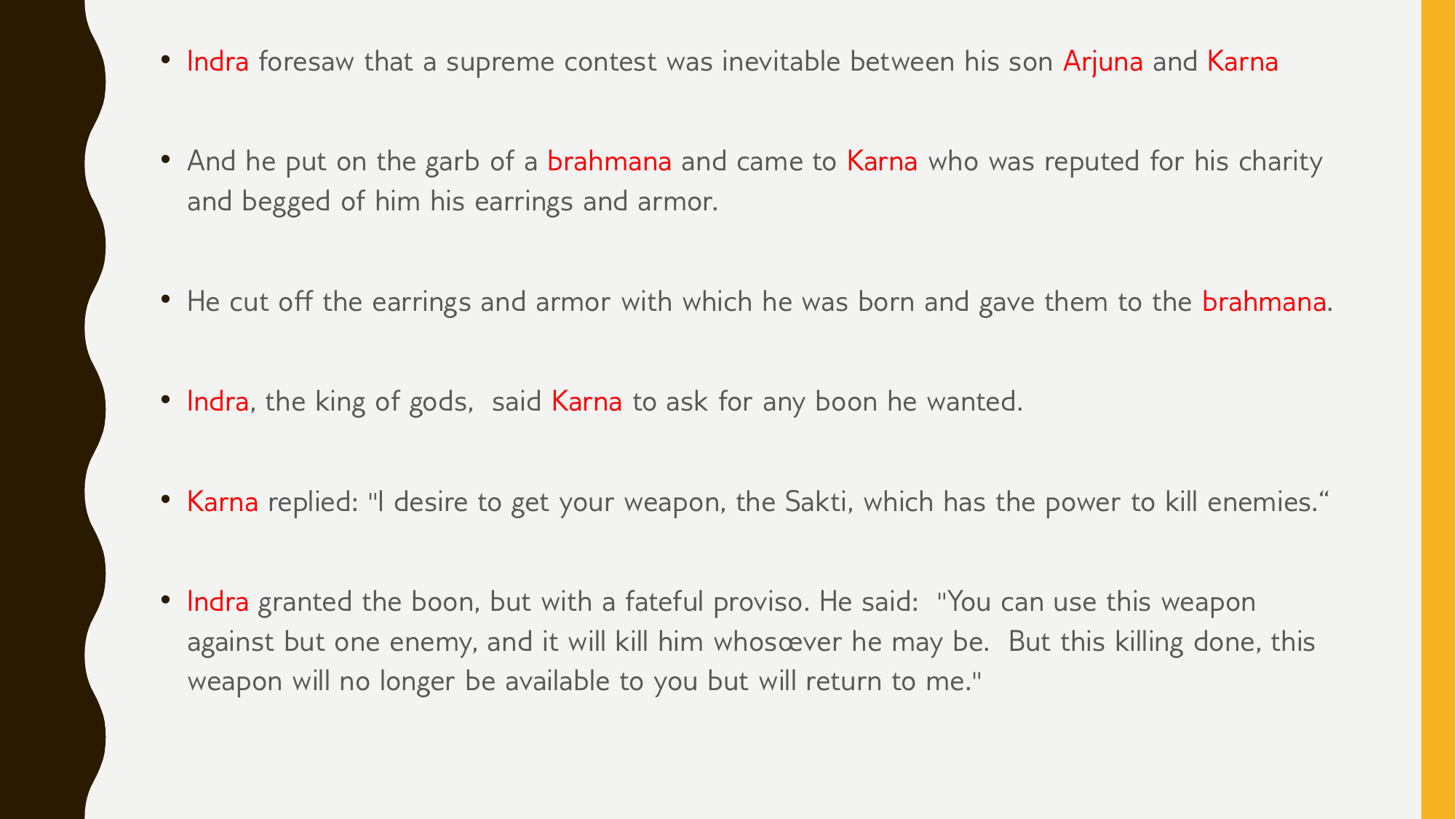

Indra foresaw that a supreme contest was inevitable between his son Arjuna and Karna

And he put on the garb of a brahmana and came to Karna who was reputed for his charity and begged of him his earrings and armor.

He cut off the earrings and armor with which he was born and gave them to the brahmana.

Indra, the king of gods,  said Karna to ask for any boon he wanted.

Karna replied: "I desire to get your weapon, the Sakti, which has the power to kill enemies.“

Indra granted the boon, but with a fateful proviso. He said:  "You can use this weapon against but one enemy, and it will kill him whosoever he may be.  But this killing done, this weapon will no longer be available to you but will return to me."